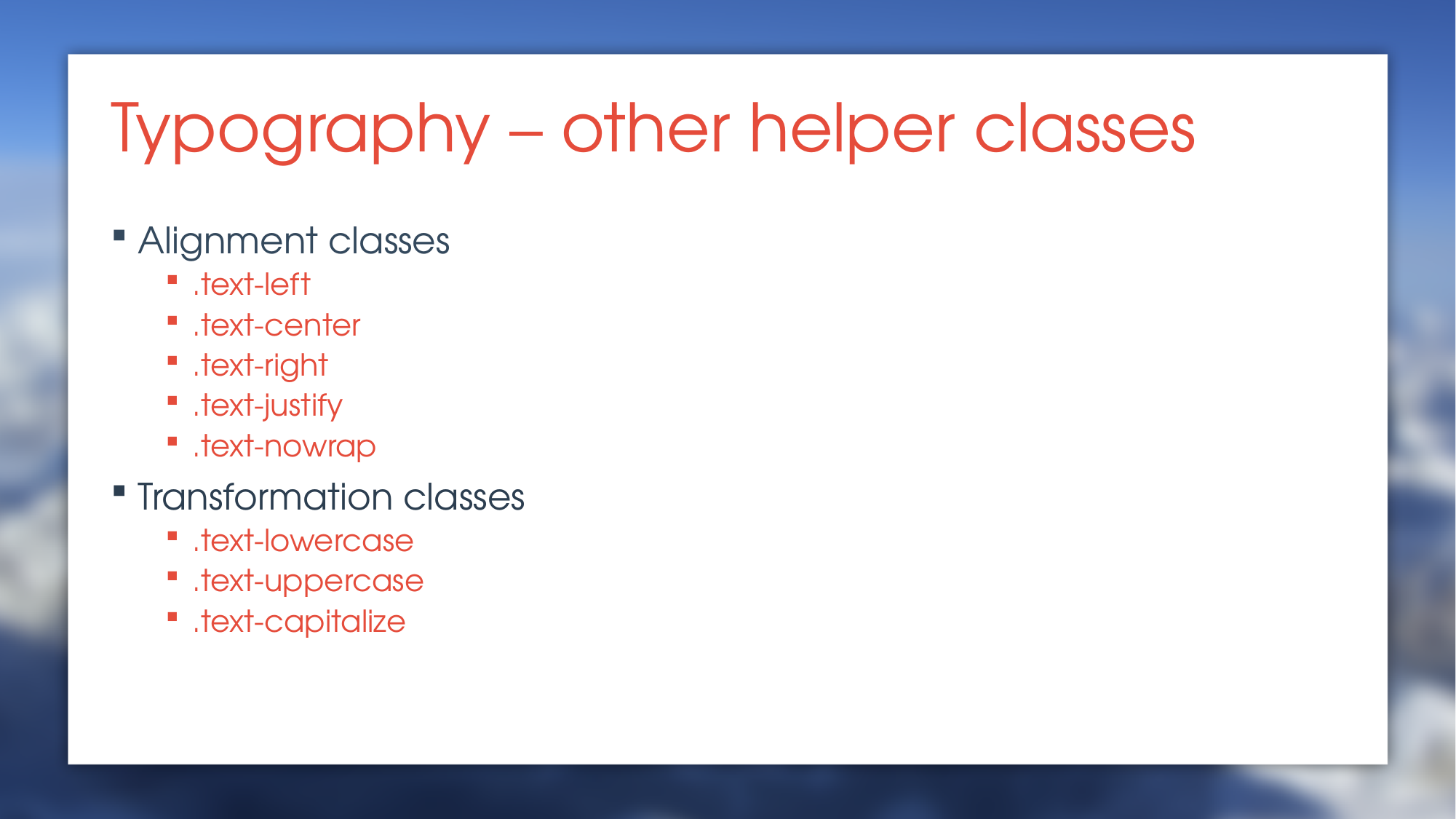

# Typography – other helper classes
Alignment classes
.text-left
.text-center
.text-right
.text-justify
.text-nowrap
Transformation classes
.text-lowercase
.text-uppercase
.text-capitalize